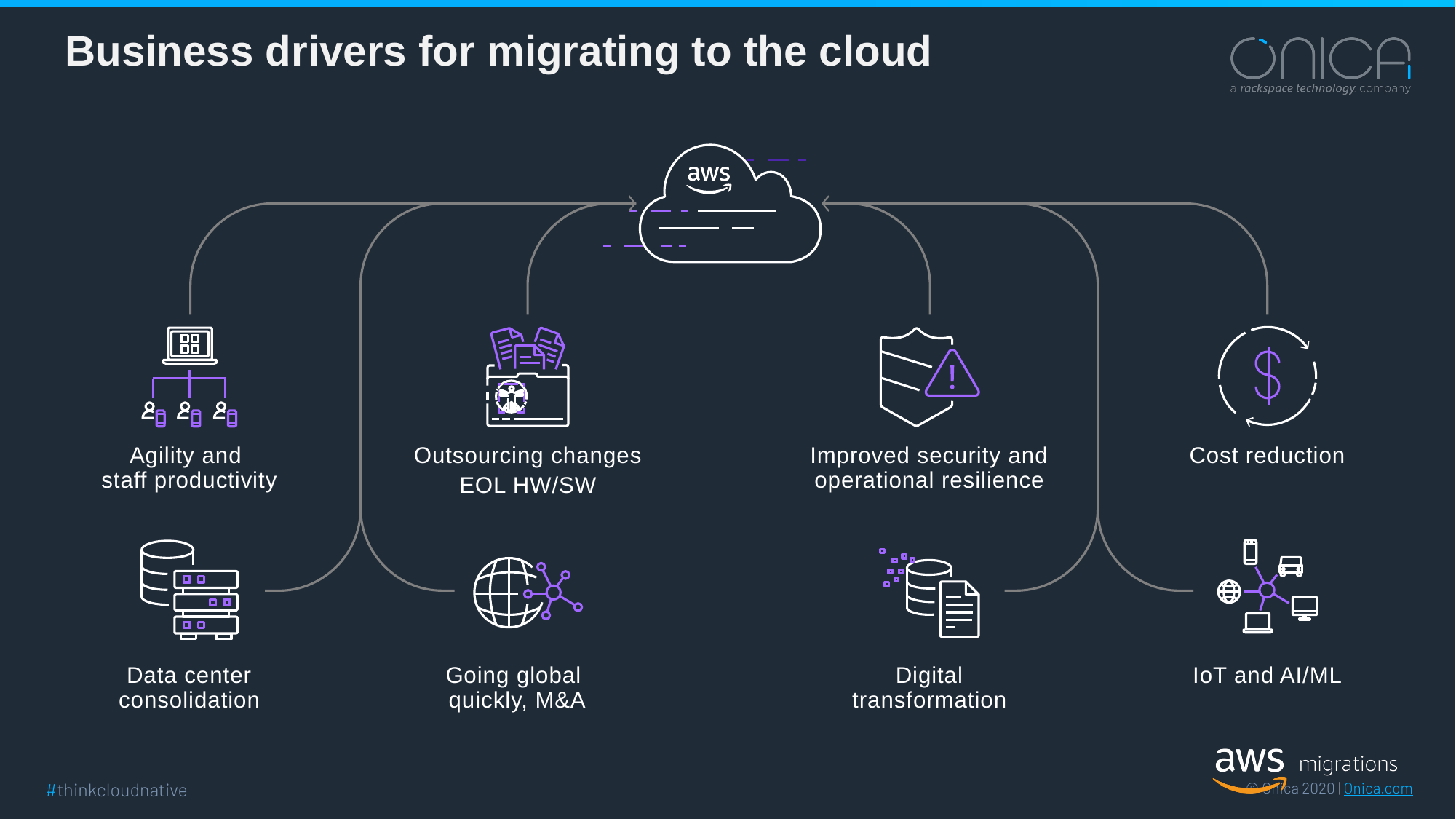

# Business drivers for migrating to the cloud

Agility and
staff productivity
Outsourcing changes
EOL HW/SW
Improved security and
operational resilience
Cost reduction

Data center
consolidation
Going global
quickly, M&A
Digital
transformation
IoT and AI/ML